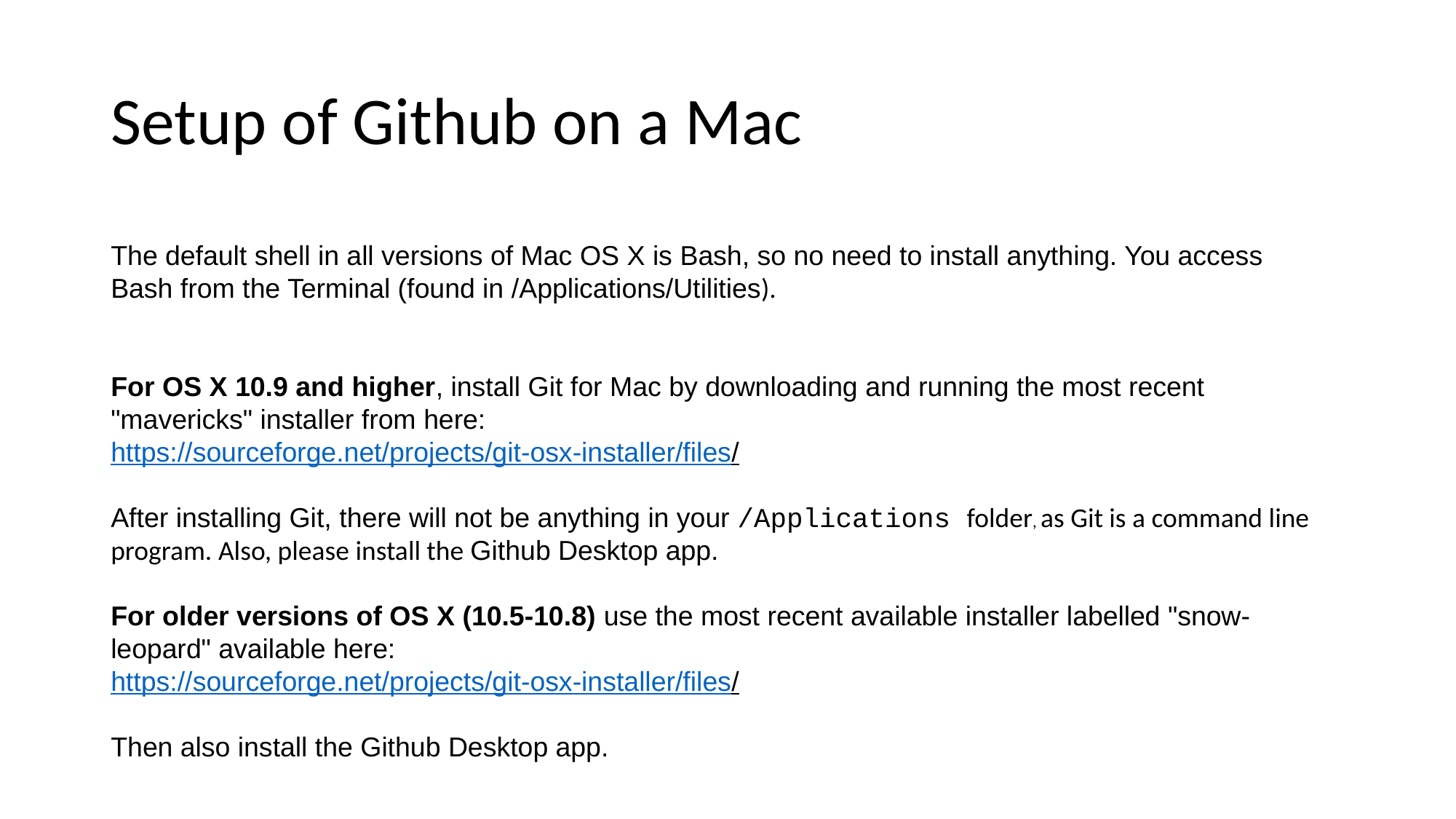

# Setup of Github on a Mac
The default shell in all versions of Mac OS X is Bash, so no need to install anything. You access Bash from the Terminal (found in /Applications/Utilities).

For OS X 10.9 and higher, install Git for Mac by downloading and running the most recent "mavericks" installer from here:
https://sourceforge.net/projects/git-osx-installer/files/

After installing Git, there will not be anything in your /Applications folder, as Git is a command line program. Also, please install the Github Desktop app.

For older versions of OS X (10.5-10.8) use the most recent available installer labelled "snow-leopard" available here:
https://sourceforge.net/projects/git-osx-installer/files/

Then also install the Github Desktop app.